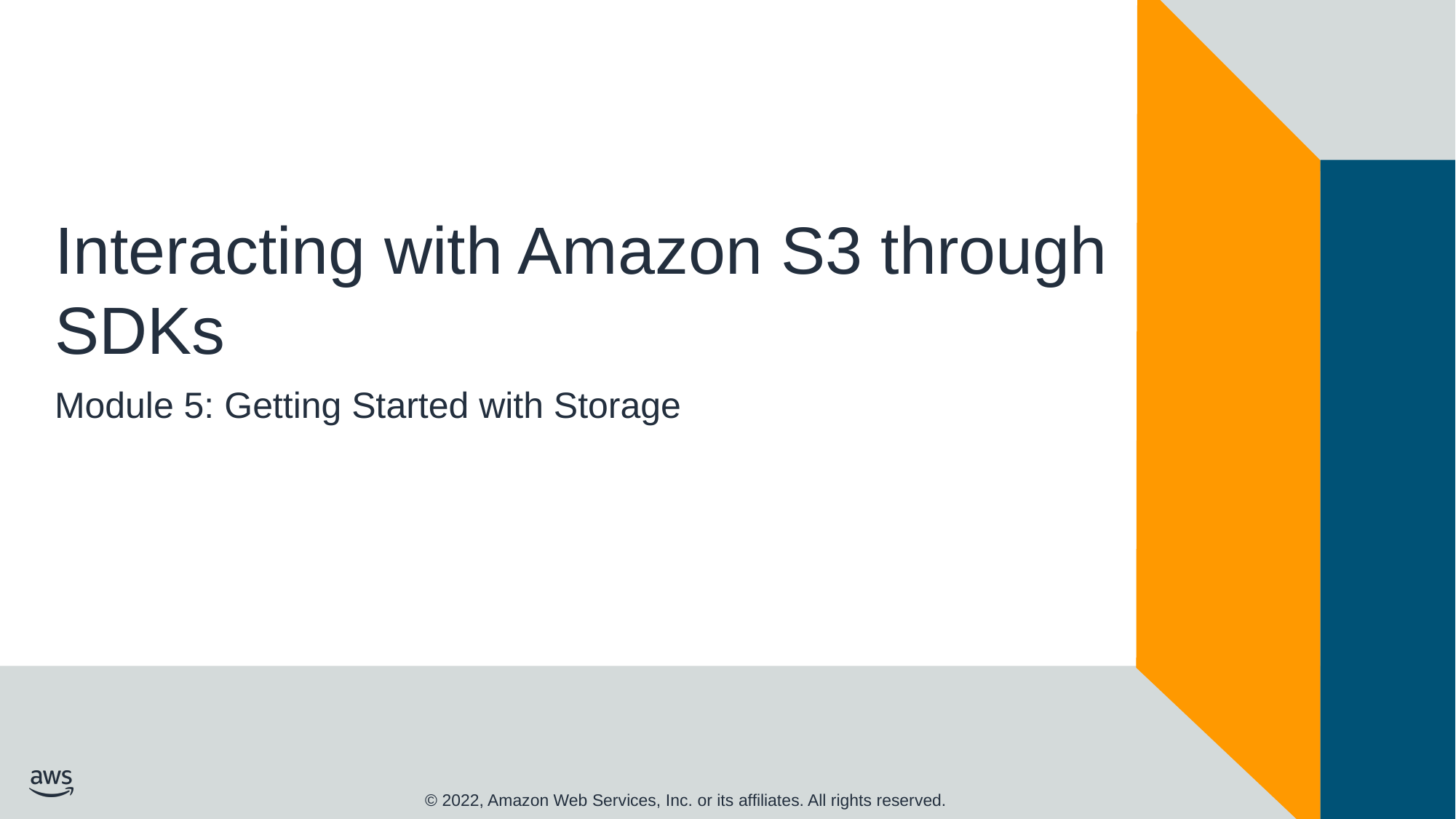

# Interacting with Amazon S3 through SDKs
Module 5: Getting Started with Storage